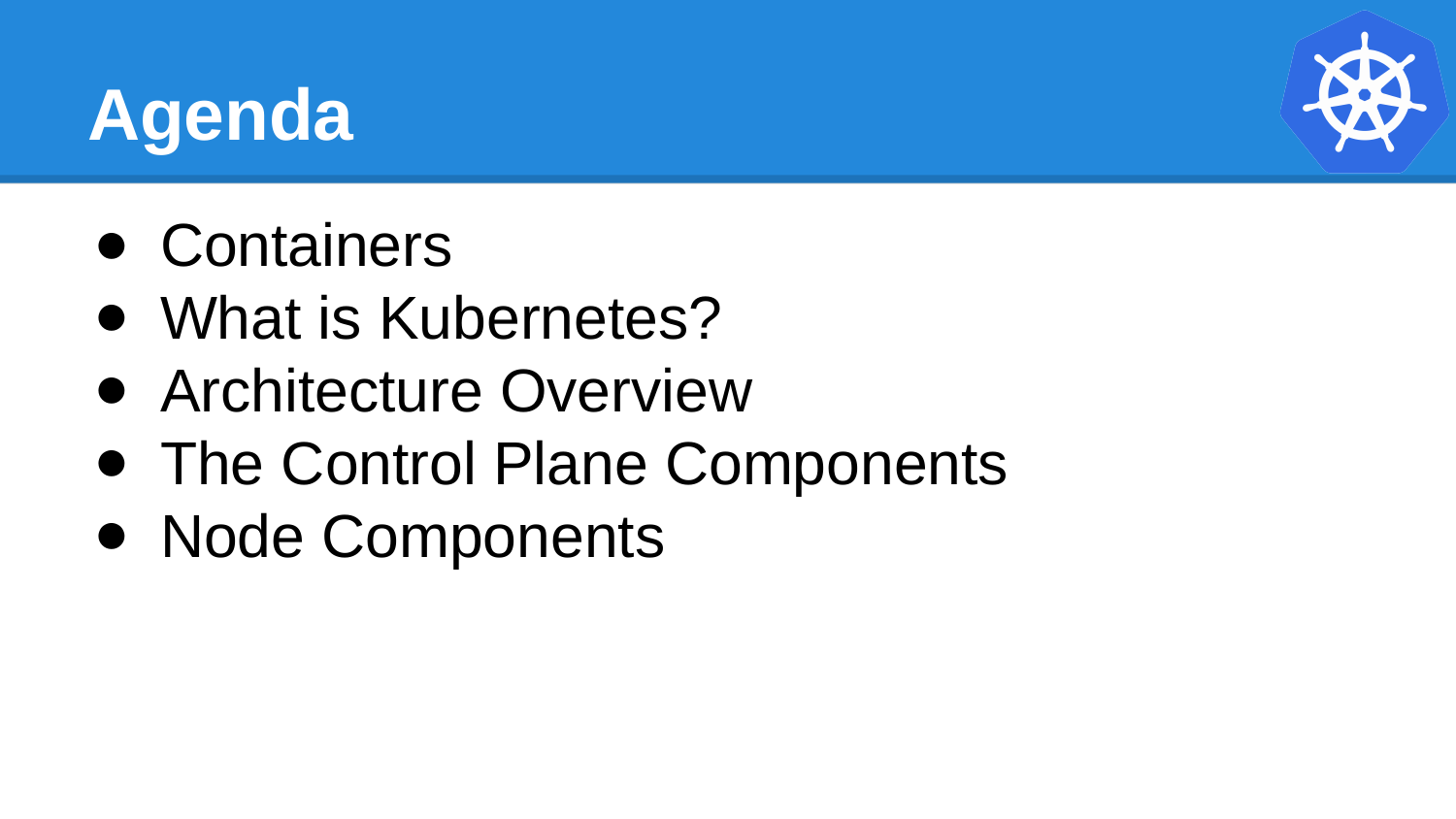

# Agenda
Containers
What is Kubernetes?
Architecture Overview
The Control Plane Components
Node Components